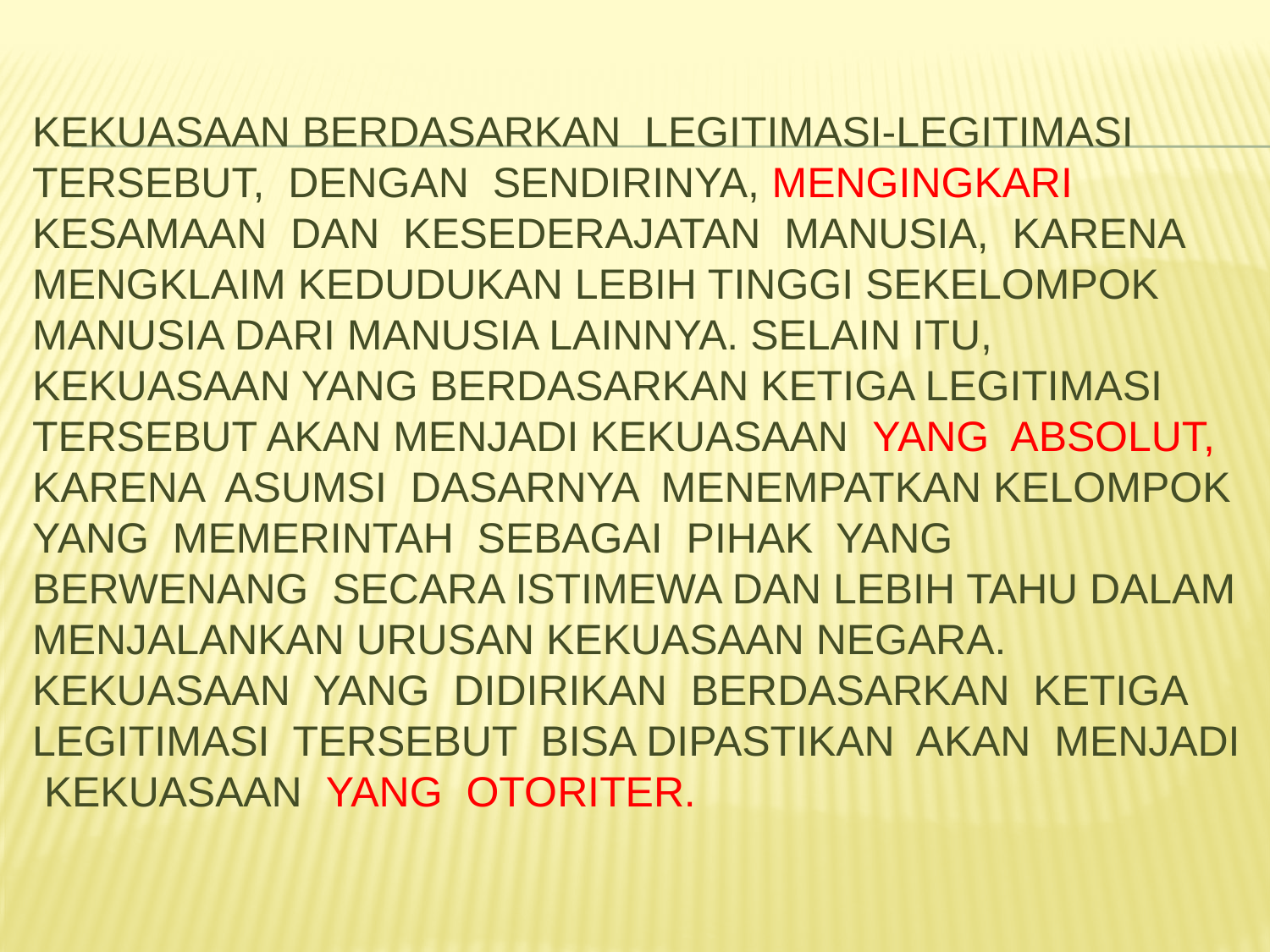

# Kekuasaan berdasarkan  legitimasi-legitimasi  tersebut,  dengan  sendirinya, mengingkari  kesamaan  dan  kesederajatan  manusia,  karena  mengklaim kedudukan lebih tinggi sekelompok manusia dari manusia lainnya. Selain itu, kekuasaan yang berdasarkan ketiga legitimasi tersebut akan menjadi kekuasaan  yang  absolut,  karena  asumsi  dasarnya  menempatkan kelompok  yang  memerintah  sebagai  pihak  yang  berwenang  secara istimewa dan lebih tahu dalam menjalankan urusan kekuasaan negara. Kekuasaan  yang  didirikan  berdasarkan  ketiga  legitimasi  tersebut  bisa dipastikan  akan  menjadi  kekuasaan  yang  otoriter.